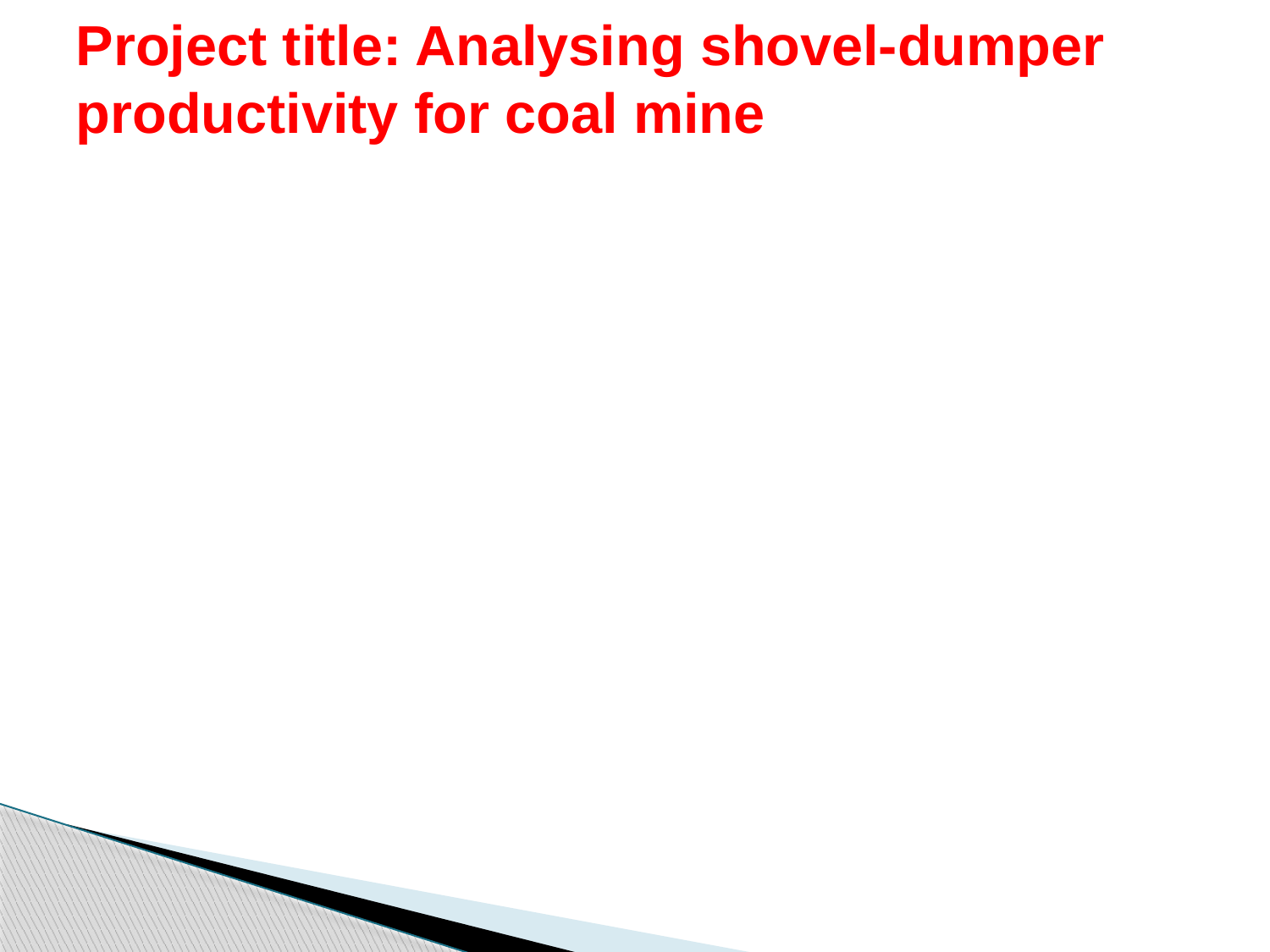

# Project title: Analysing shovel-dumper productivity for coal mine